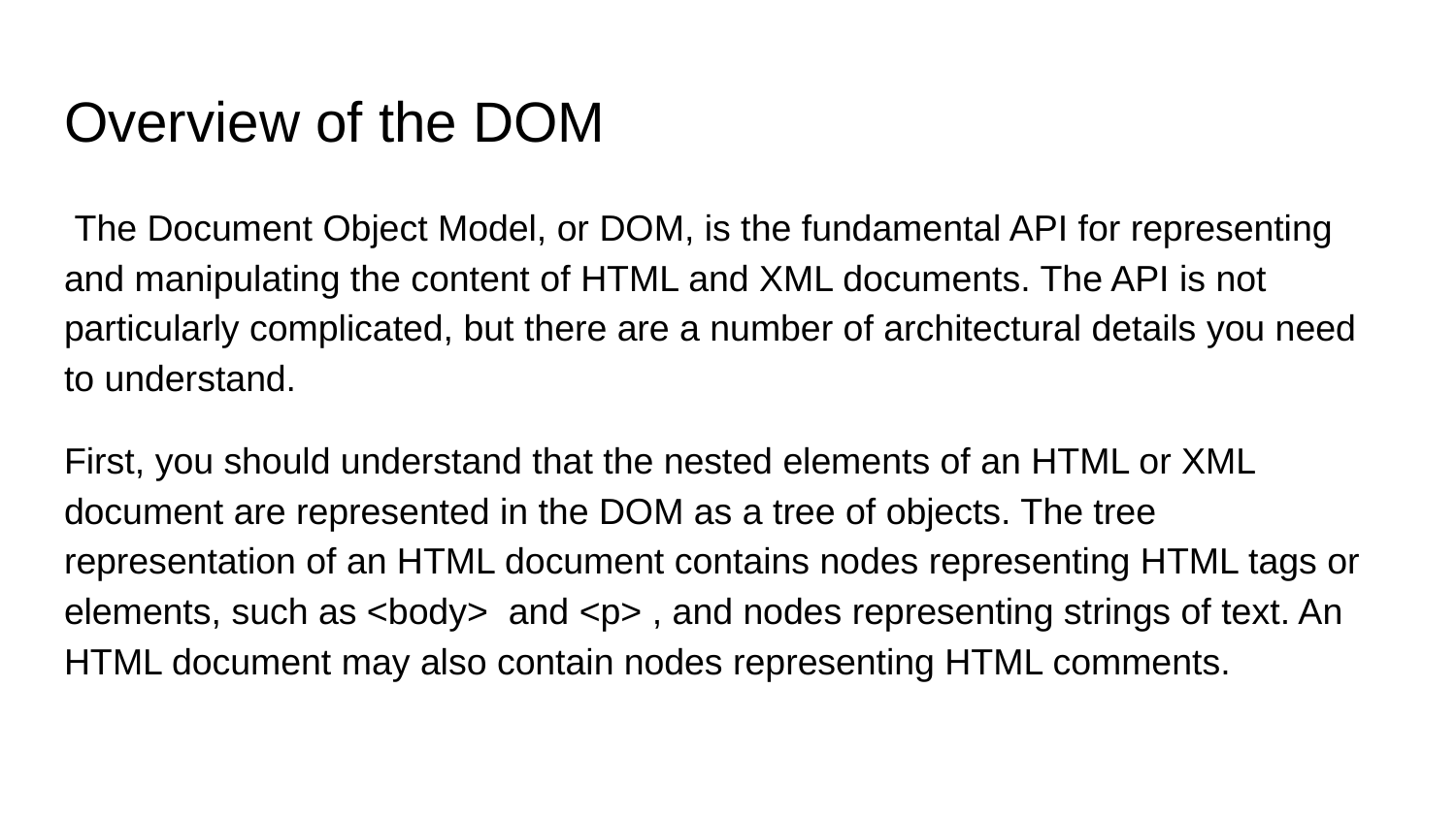

# Overview of the DOM
 The Document Object Model, or DOM, is the fundamental API for representing and manipulating the content of HTML and XML documents. The API is not particularly complicated, but there are a number of architectural details you need to understand.
First, you should understand that the nested elements of an HTML or XML document are represented in the DOM as a tree of objects. The tree representation of an HTML document contains nodes representing HTML tags or elements, such as <body>  and <p> , and nodes representing strings of text. An HTML document may also contain nodes representing HTML comments.